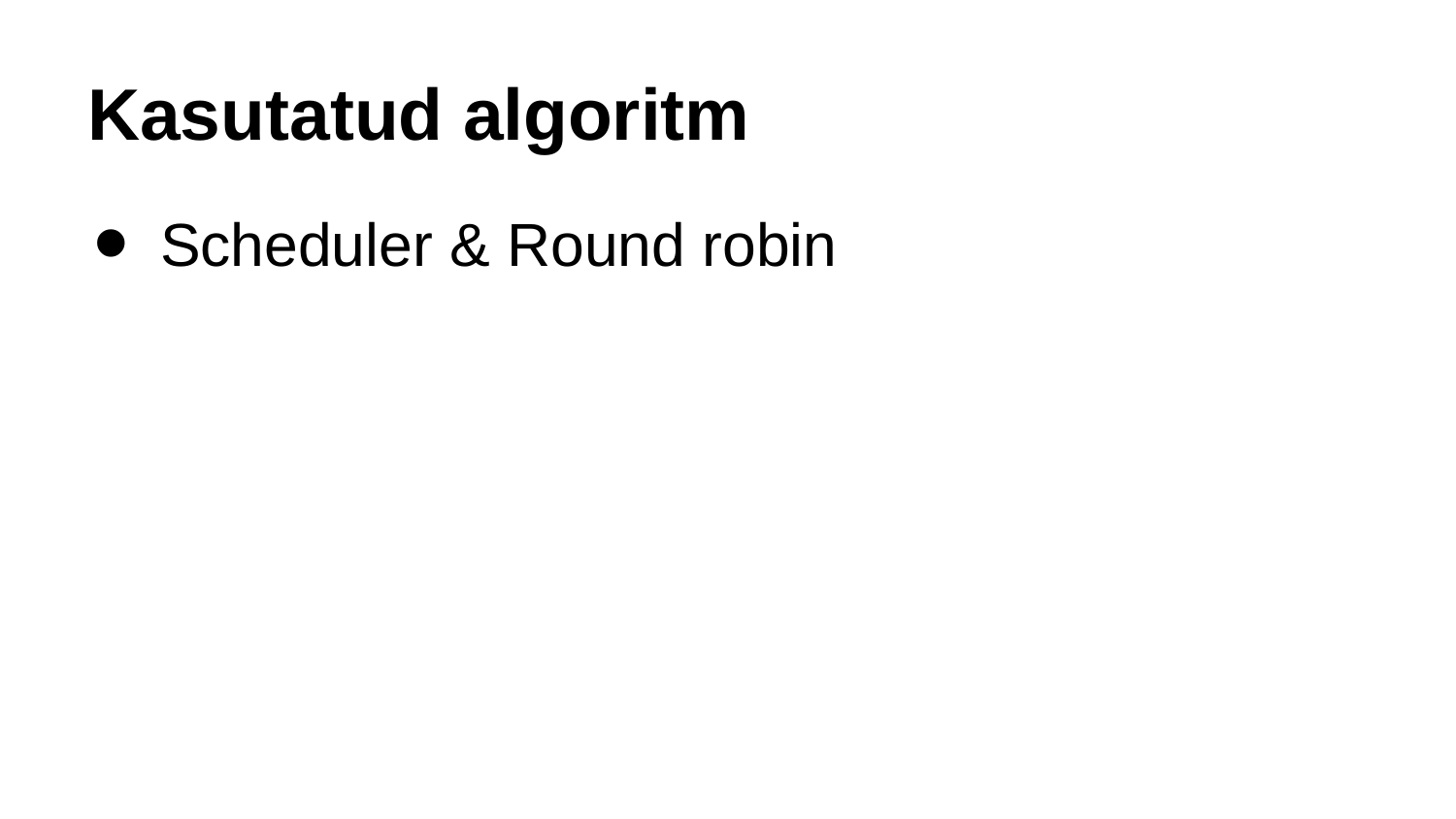

# Kasutatud algoritm
Scheduler & Round robin